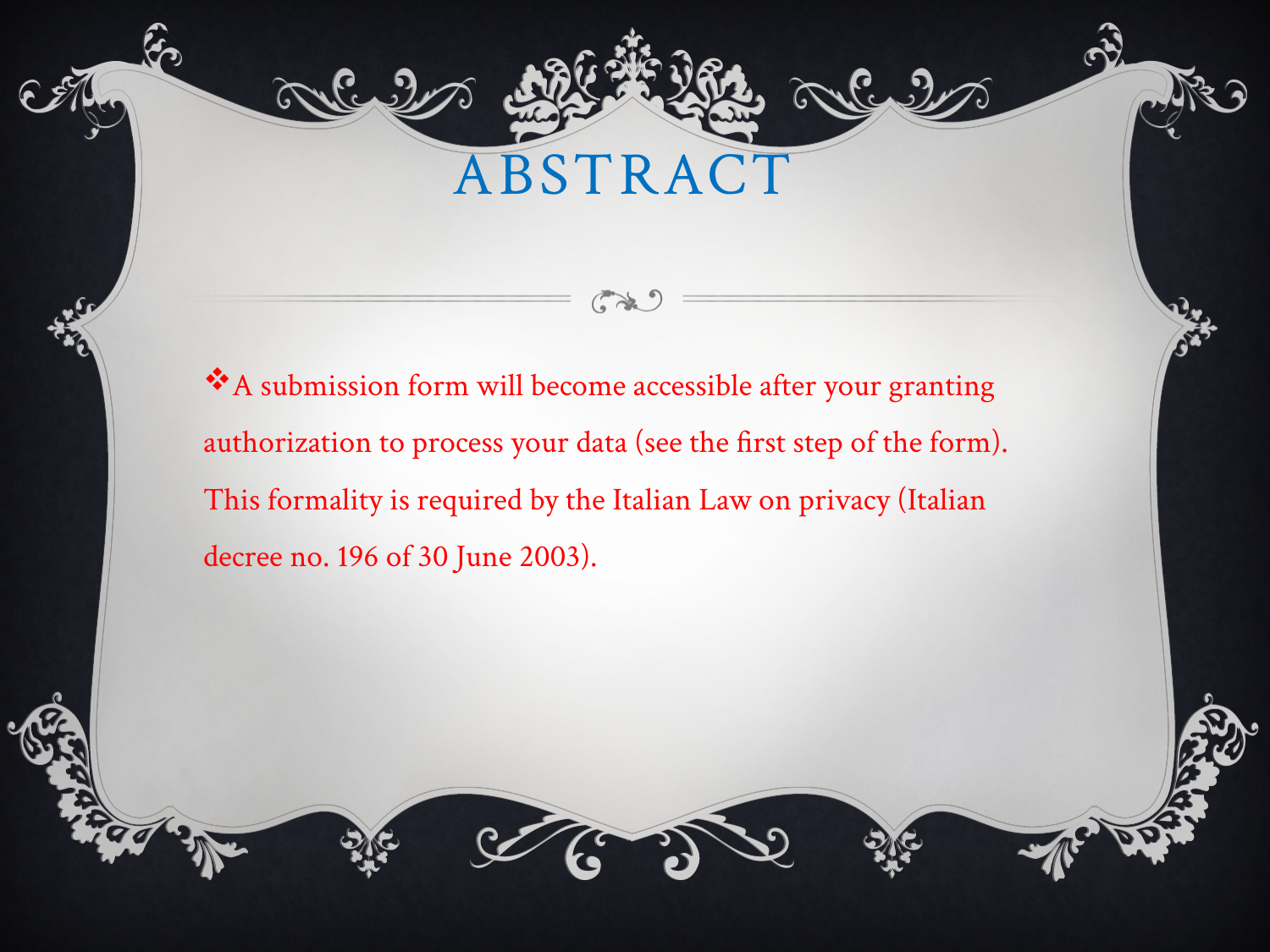

# ABSTRACT
A submission form will become accessible after your granting authorization to process your data (see the first step of the form). This formality is required by the Italian Law on privacy (Italian decree no. 196 of 30 June 2003).